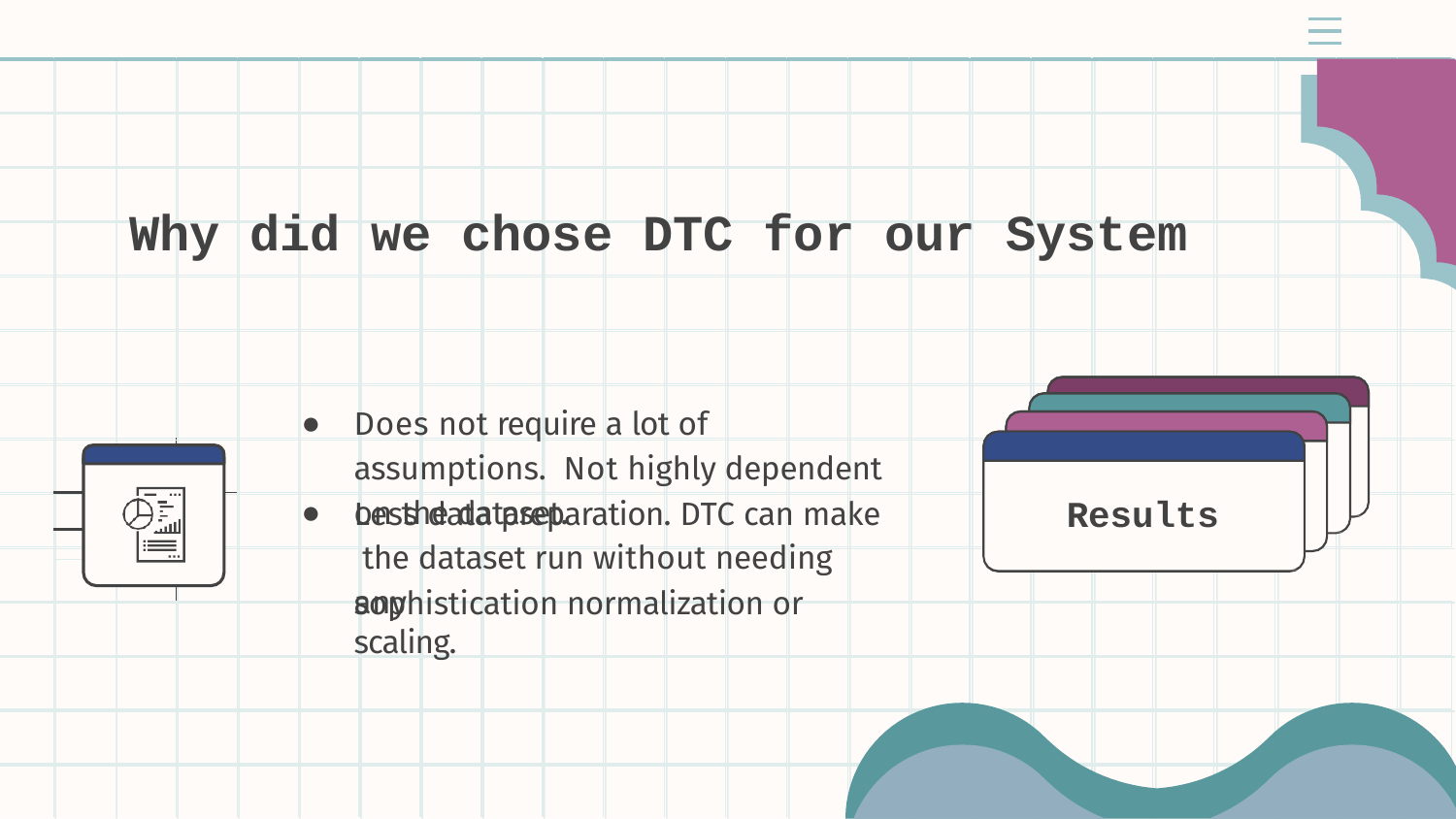

|  |  |  |  |  |  |  |  |  |  |  |  |  |  |  |  |  |  |  |  |  |  |  |  |
| --- | --- | --- | --- | --- | --- | --- | --- | --- | --- | --- | --- | --- | --- | --- | --- | --- | --- | --- | --- | --- | --- | --- | --- |
|  |  |  |  |  |  |  |  |  |  |  |  |  |  |  |  |  |  |  |  |  |  |  |  |
|  |  |  |  |  |  |  |  |  |  |  |  |  |  |  |  |  |  |  |  |  |  |  |  |
|  |  |  |  |  |  |  |  |  |  |  |  |  |  |  |  |  |  |  |  |  |  |  |  |
|  |  |  |  |  |  |  |  |  |  |  |  |  |  |  |  |  |  |  |  |  |  |  |  |
|  |  |  |  |  |  |  |  |  |  |  |  |  |  |  |  |  |  |  |  |  |  |  |  |
|  |  |  |  |  |  |  |  |  |  |  |  |  |  |  |  |  |  |  |  |  |  |  |  |
|  |  |  |  |  |  |  |  |  |  |  |  |  |  |  |  |  |  |  |  |  |  |  |  |
|  |  |  |  |  |  |  |  |  |  |  |  |  |  |  |  |  |  |  |  |  |  |  |  |
|  |  |  |  |  |  |  |  |  |  |  |  |  |  |  |  |  |  |  |  |  |  |  |  |
|  |  |  |  |  |  |  |  |  |  |  |  |  |  |  |  |  |  |  |  |  |  |  |  |
|  |  |  |  |  |  |  |  |  |  |  |  |  |  |  |  |  |  |  |  |  |  |  |  |
|  |  |  |  |  |  |  |  |  |  |  |  |  |  |  |  |  |  |  |  |  |  |  |  |
|  |  |  |  |  |  |  |  |  |  |  |  |  |  |  |  |  |  |  |  |  |  |  |  |
|  |  |  |  |  |  |  |  |  |  |  |  |  |  |  |  |  |  |  |  |  |  |  |  |
|  |  |  |  |  |  |  |  |  |  |  |  |  |  |  |  |  |  |  |  |  |  |  |  |

# Why did we chose DTC for our System

Does not require a lot of assumptions.  Not highly dependent on the dataset.

Less data preparation. DTC can make  the dataset run without needing any
Results
sophistication normalization or scaling.